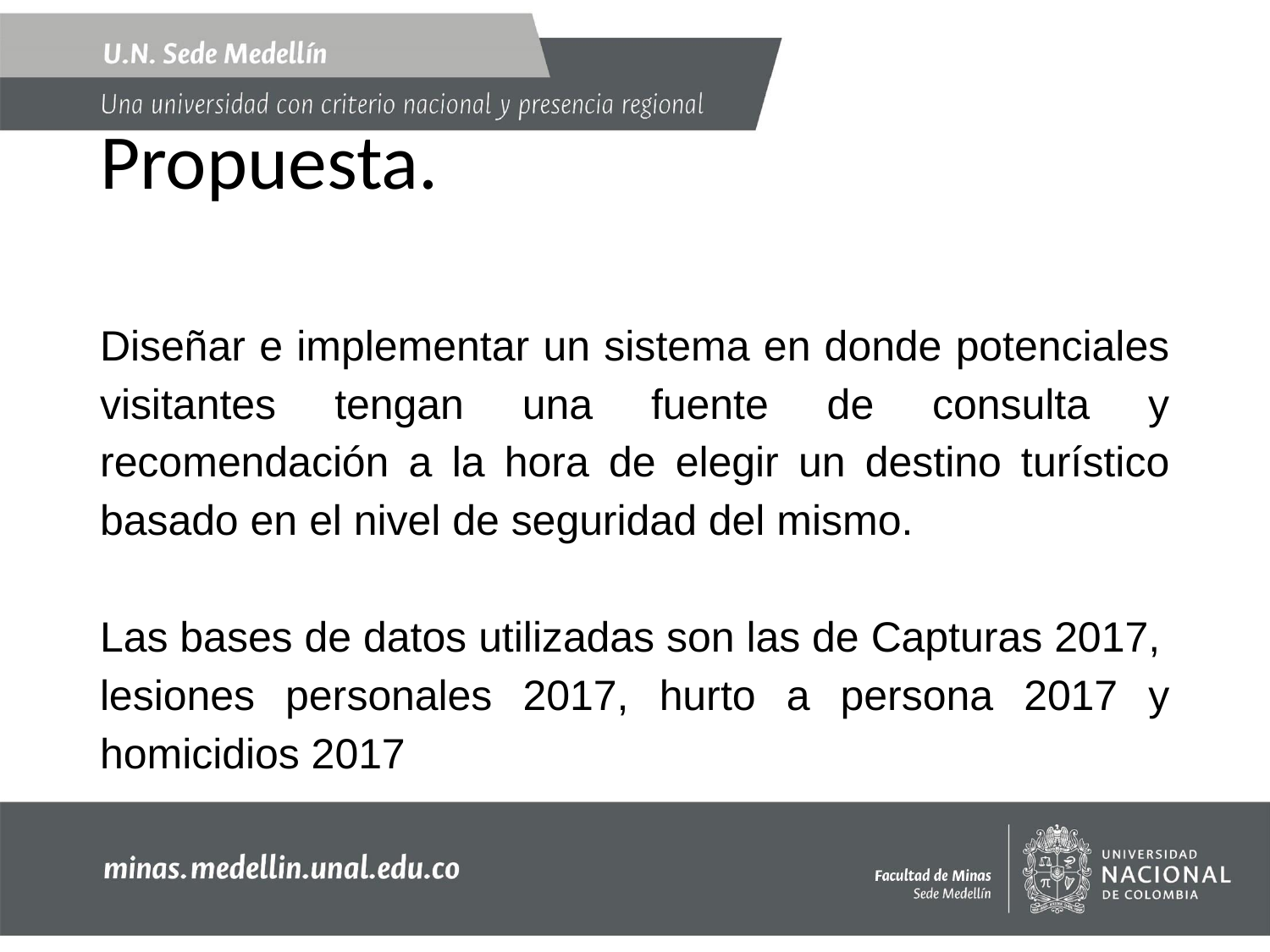

# Propuesta.

Diseñar e implementar un sistema en donde potenciales visitantes tengan una fuente de consulta y recomendación a la hora de elegir un destino turístico basado en el nivel de seguridad del mismo.

Las bases de datos utilizadas son las de Capturas 2017,
lesiones personales 2017, hurto a persona 2017 y homicidios 2017